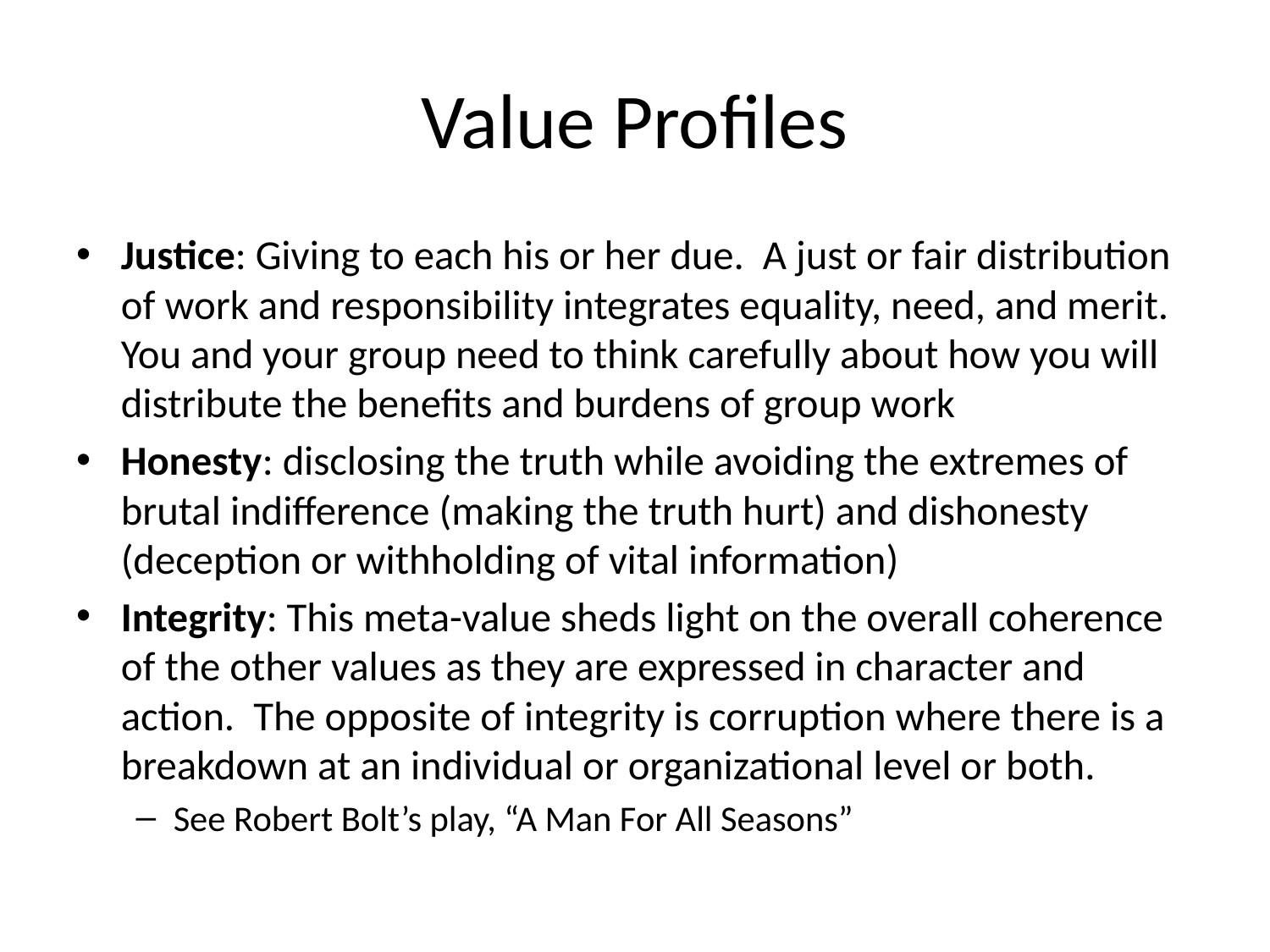

# Value Profiles
Justice: Giving to each his or her due.  A just or fair distribution of work and responsibility integrates equality, need, and merit.  You and your group need to think carefully about how you will distribute the benefits and burdens of group work
Honesty: disclosing the truth while avoiding the extremes of brutal indifference (making the truth hurt) and dishonesty (deception or withholding of vital information)
Integrity: This meta-value sheds light on the overall coherence of the other values as they are expressed in character and action.  The opposite of integrity is corruption where there is a breakdown at an individual or organizational level or both.
See Robert Bolt’s play, “A Man For All Seasons”